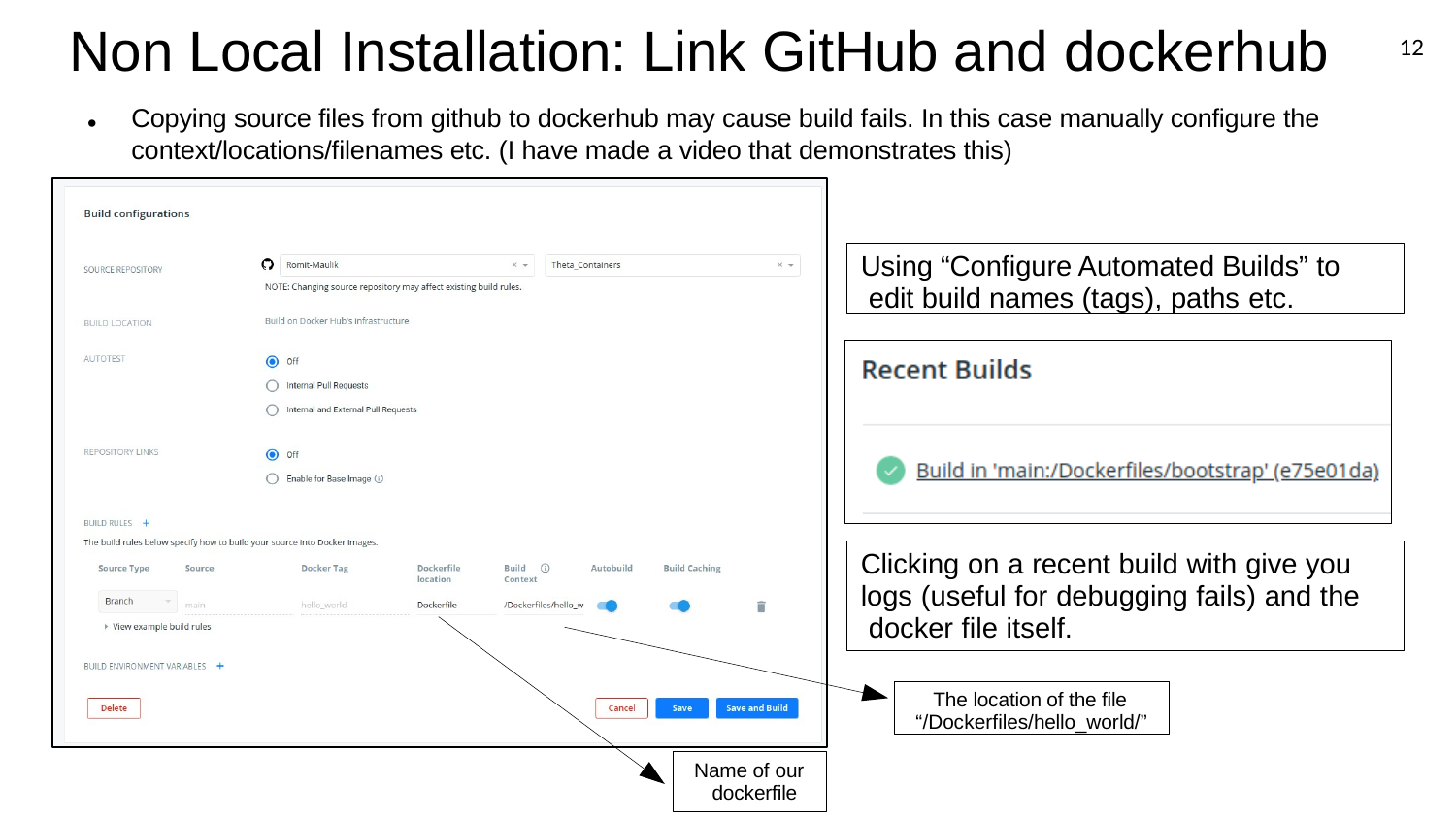

Non Local Installation: Link GitHub and dockerhub
12
# Copying source files from github to dockerhub may cause build fails. In this case manually configure the  context/locations/filenames etc. (I have made a video that demonstrates this)
•

Using “Configure Automated Builds” to  edit build names (tags), paths etc.

Clicking on a recent build with give you  logs (useful for debugging fails) and the  docker file itself.
The location of the file  “/Dockerfiles/hello_world/”
Name of our  dockerfile